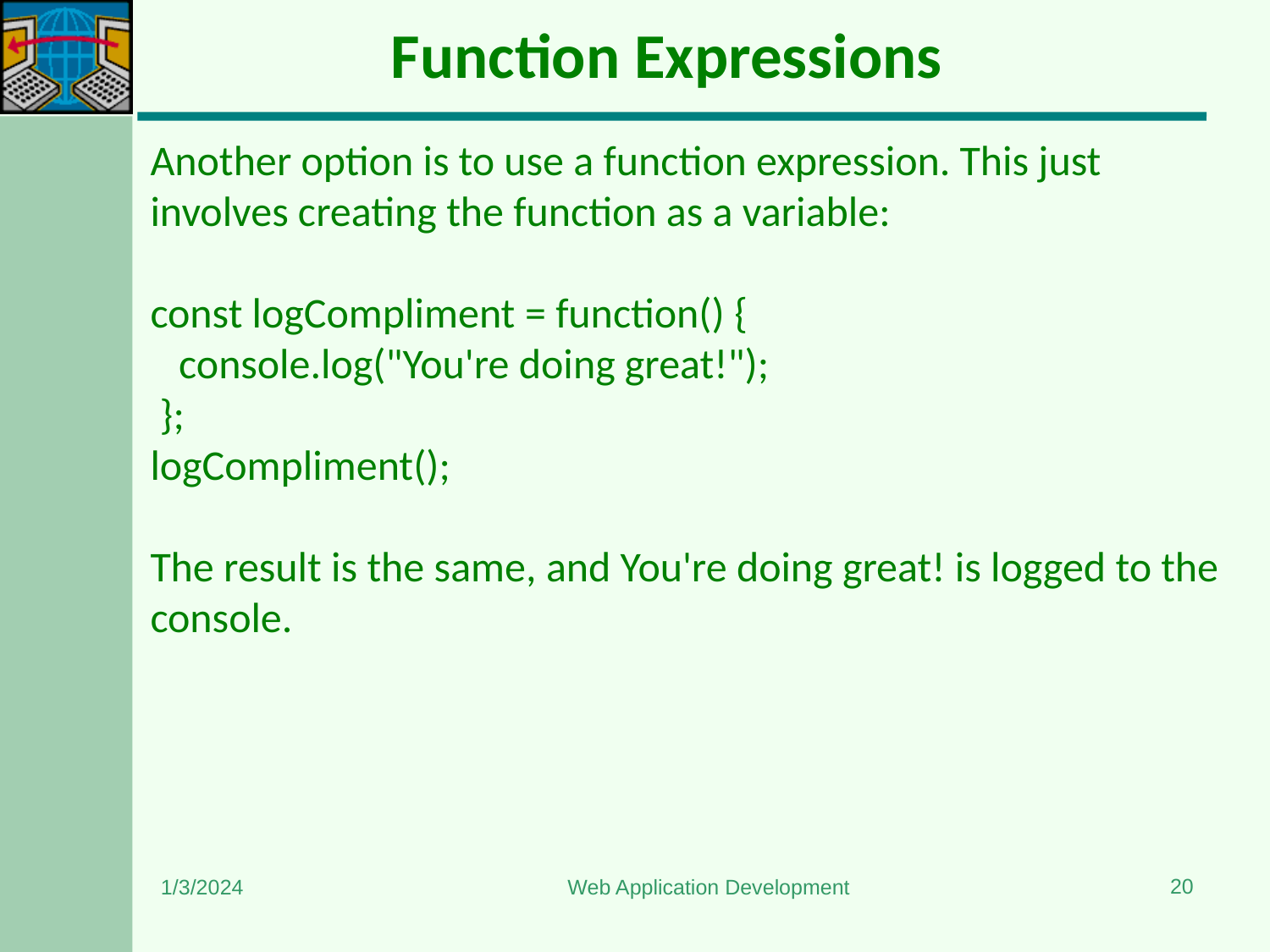

# Function Expressions
Another option is to use a function expression. This just involves creating the function as a variable:

const logCompliment = function() {
   console.log("You're doing great!");
 };
logCompliment();

The result is the same, and You're doing great! is logged to the console.

20
1/3/2024
Web Application Development